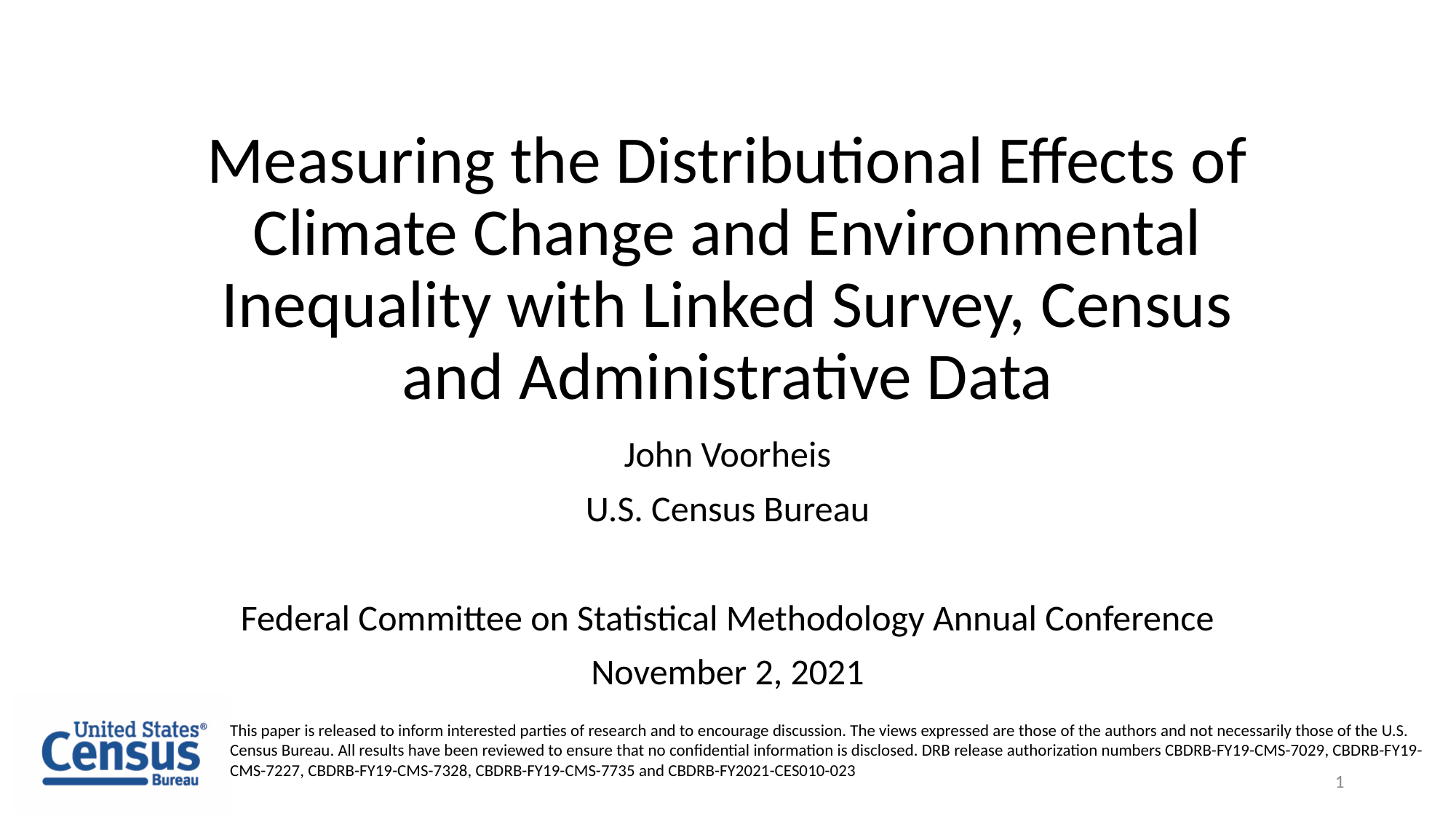

# Measuring the Distributional Effects of Climate Change and Environmental Inequality with Linked Survey, Census and Administrative Data
John Voorheis
U.S. Census Bureau

Federal Committee on Statistical Methodology Annual Conference
November 2, 2021
This paper is released to inform interested parties of research and to encourage discussion. The views expressed are those of the authors and not necessarily those of the U.S. Census Bureau. All results have been reviewed to ensure that no confidential information is disclosed. DRB release authorization numbers CBDRB-FY19-CMS-7029, CBDRB-FY19-CMS-7227, CBDRB-FY19-CMS-7328, CBDRB-FY19-CMS-7735 and CBDRB-FY2021-CES010-023

1